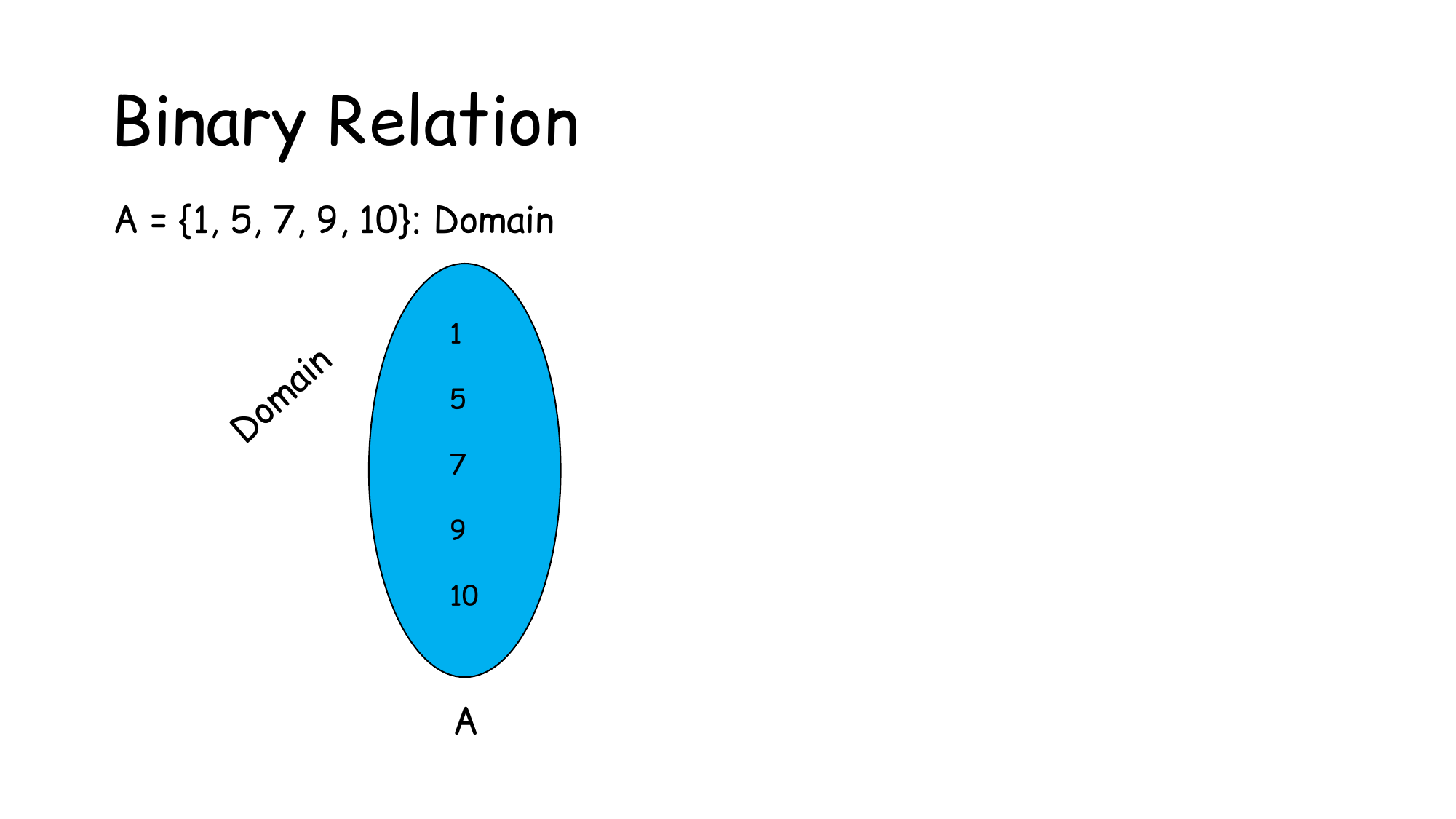

# Binary Relation
A = {1, 5, 7, 9, 10}: Domain

1

5

7

9

10
Domain
A